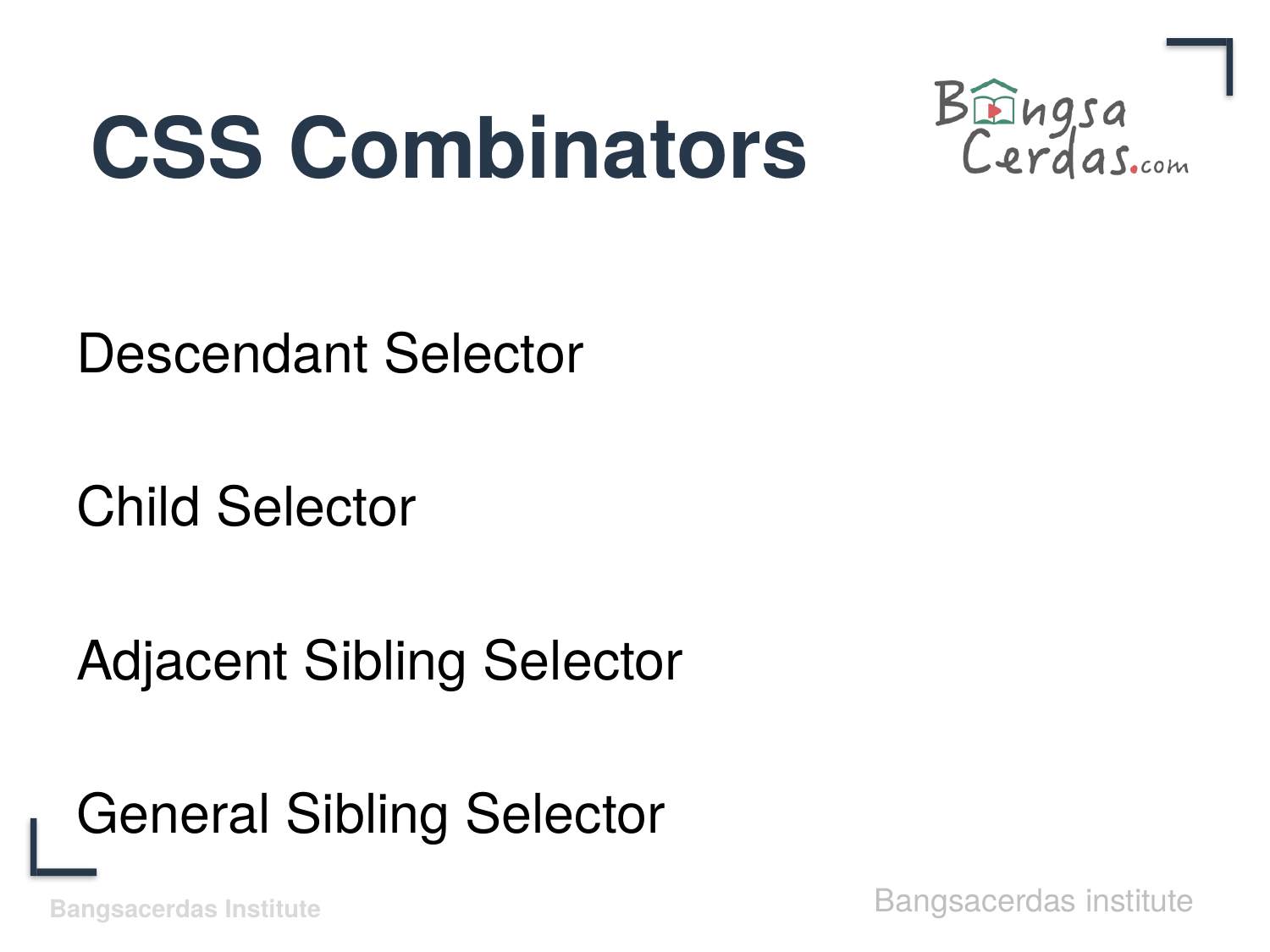

# CSS Combinators
Descendant Selector

Child Selector

Adjacent Sibling Selector

General Sibling Selector